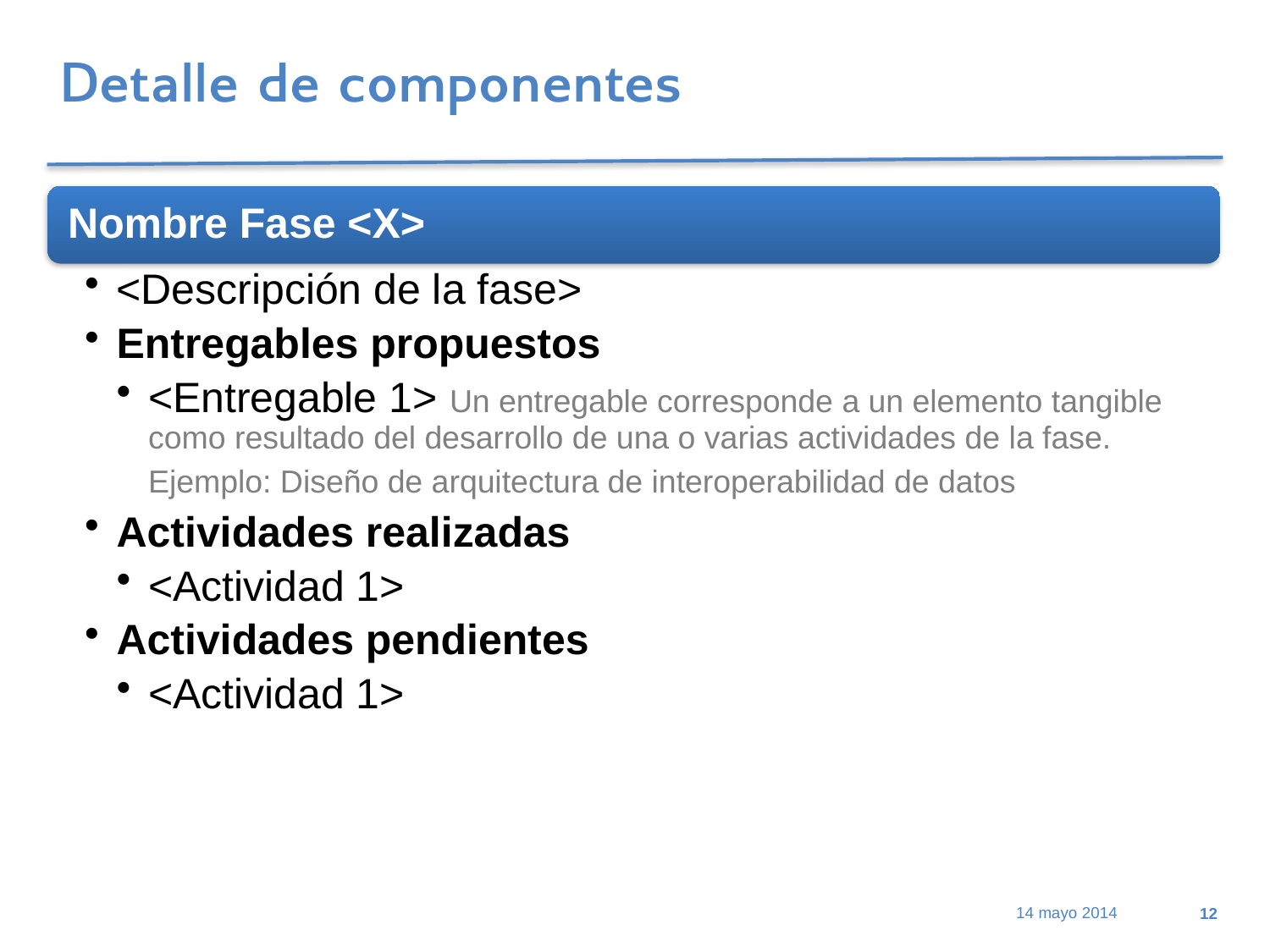

# Detalle de componentes
Nombre Fase <X>
<Descripción de la fase>
Entregables propuestos
<Entregable 1> Un entregable corresponde a un elemento tangible como resultado del desarrollo de una o varias actividades de la fase. Ejemplo: Diseño de arquitectura de interoperabilidad de datos
Actividades realizadas
<Actividad 1>
Actividades pendientes
<Actividad 1>
12